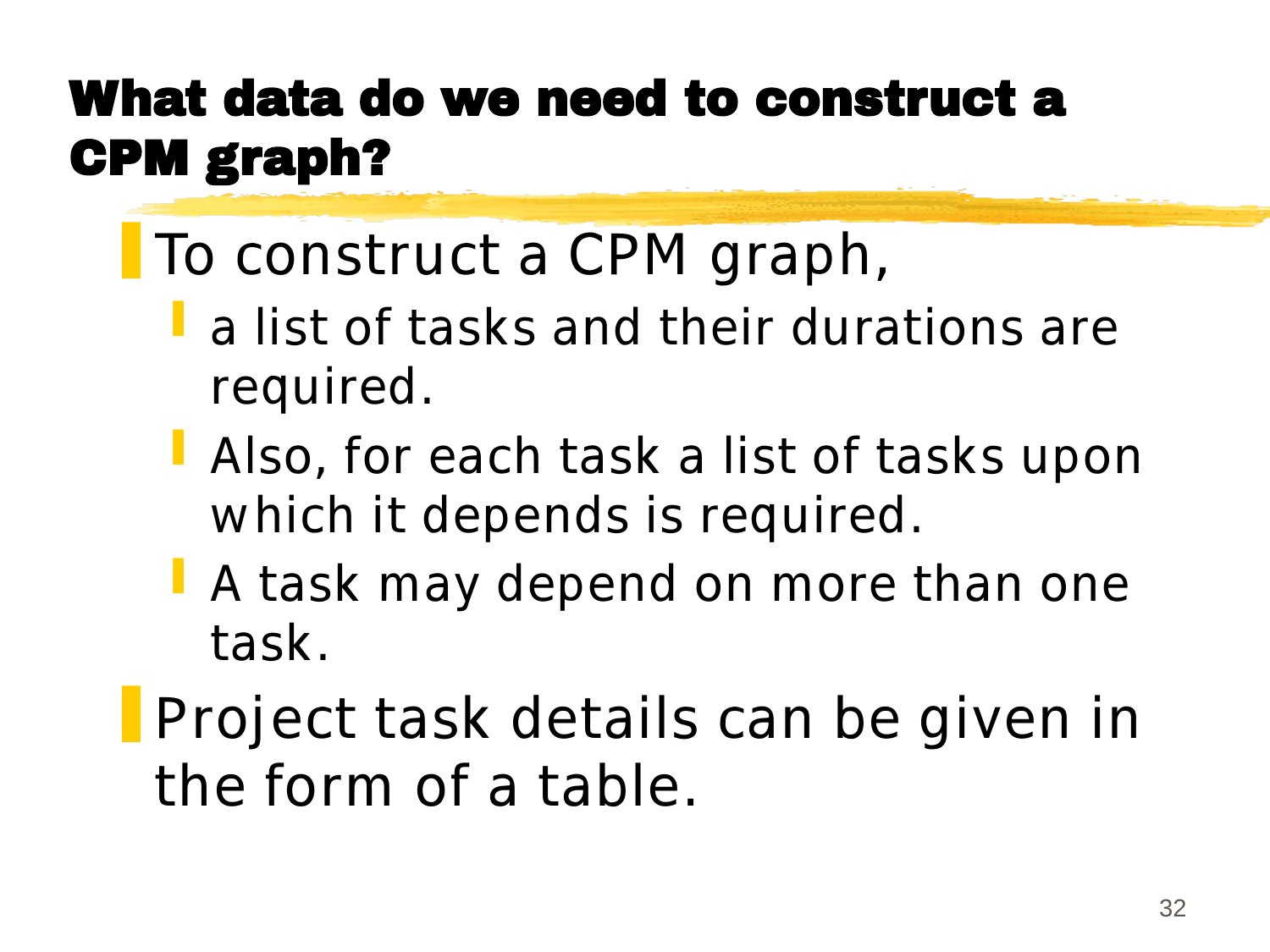

# What data do we need to construct a CPM graph?
To construct a CPM graph,
a list of tasks and their durations are required.
Also, for each task a list of tasks upon which it depends is required.
A task may depend on more than one task.
Project task details can be given in the form of a table.
32